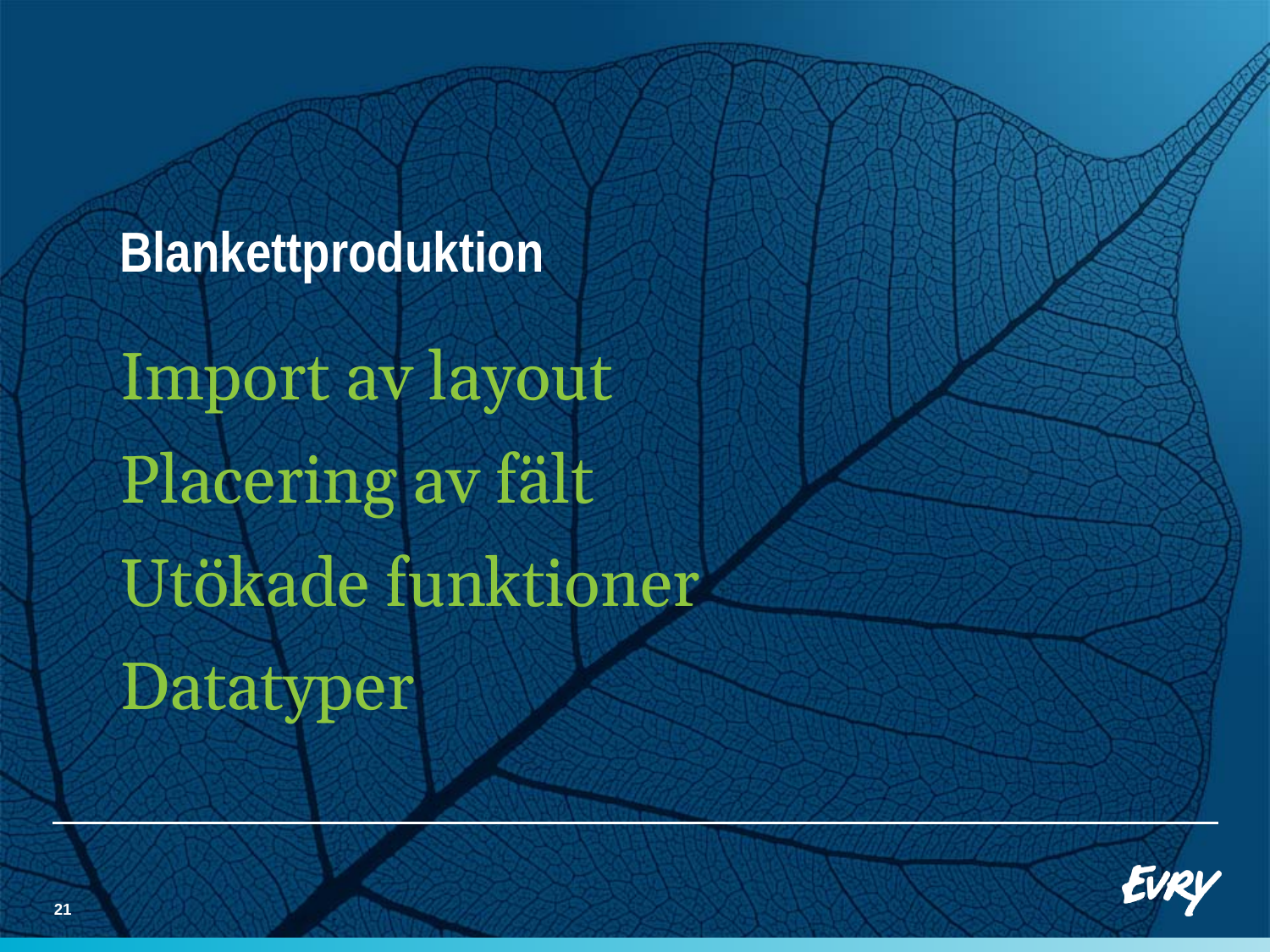

# Blankettproduktion
Import av layout
Placering av fält
Utökade funktioner
Datatyper

21